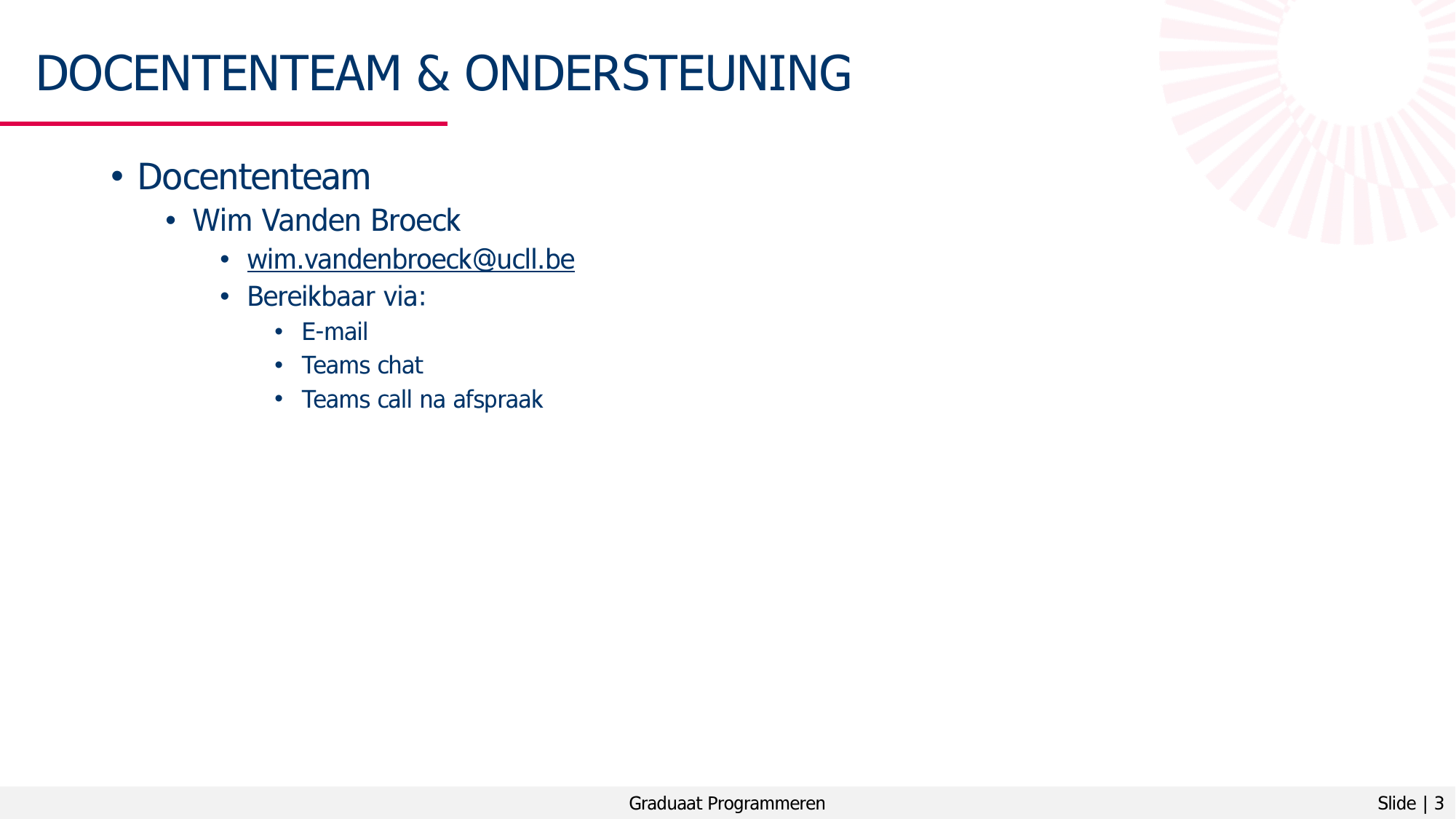

# Docententeam & ondersteuning
Docententeam
Wim Vanden Broeck
wim.vandenbroeck@ucll.be
Bereikbaar via:
E-mail
Teams chat
Teams call na afspraak